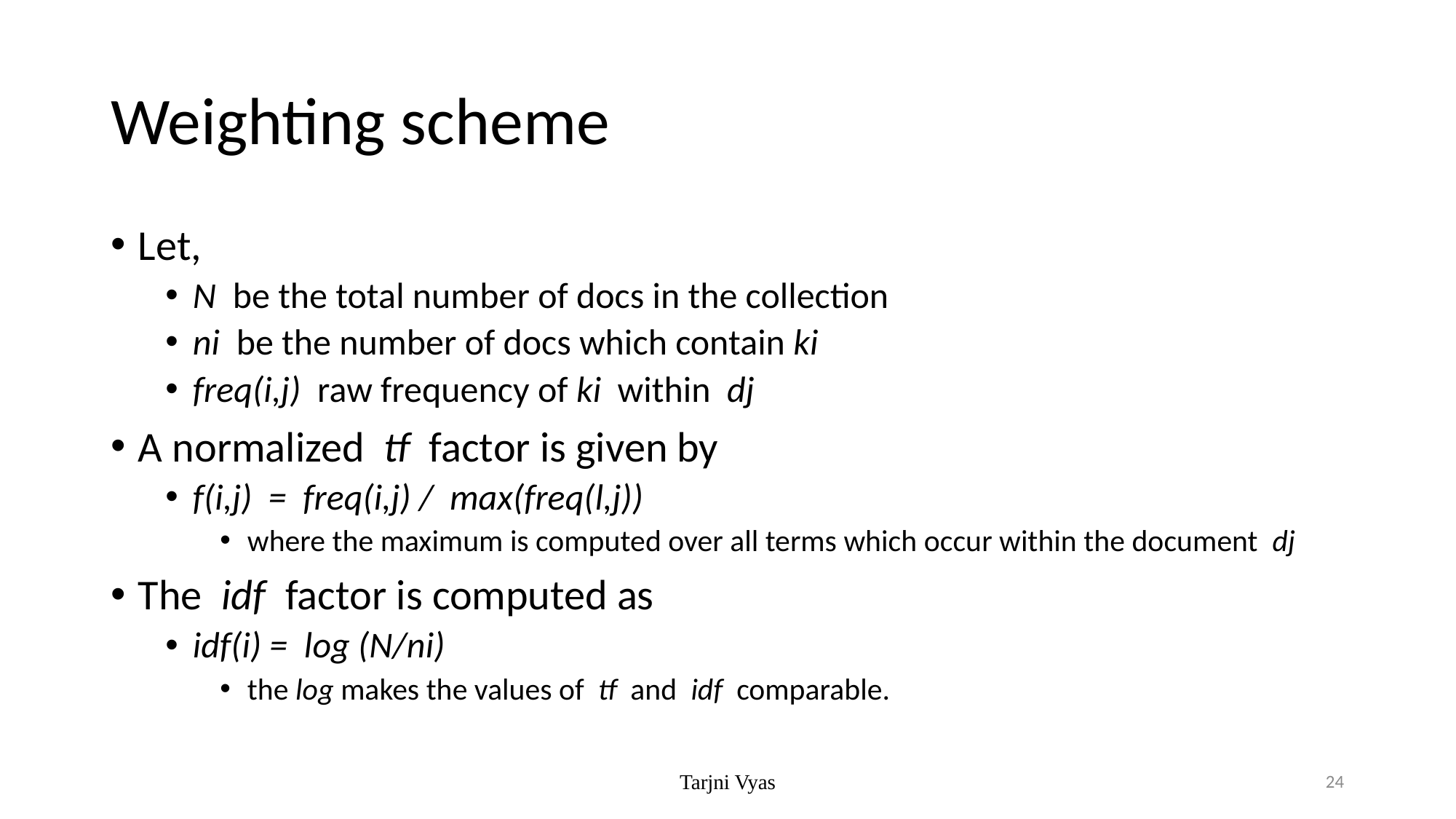

# Weighting scheme
Let,
N  be the total number of docs in the collection
ni  be the number of docs which contain ki
freq(i,j)  raw frequency of ki  within  dj
A normalized  tf  factor is given by
f(i,j)  =  freq(i,j) /  max(freq(l,j))
where the maximum is computed over all terms which occur within the document  dj
The  idf  factor is computed as
idf(i) =  log (N/ni)
the log makes the values of  tf  and  idf  comparable.

Tarjni Vyas
24